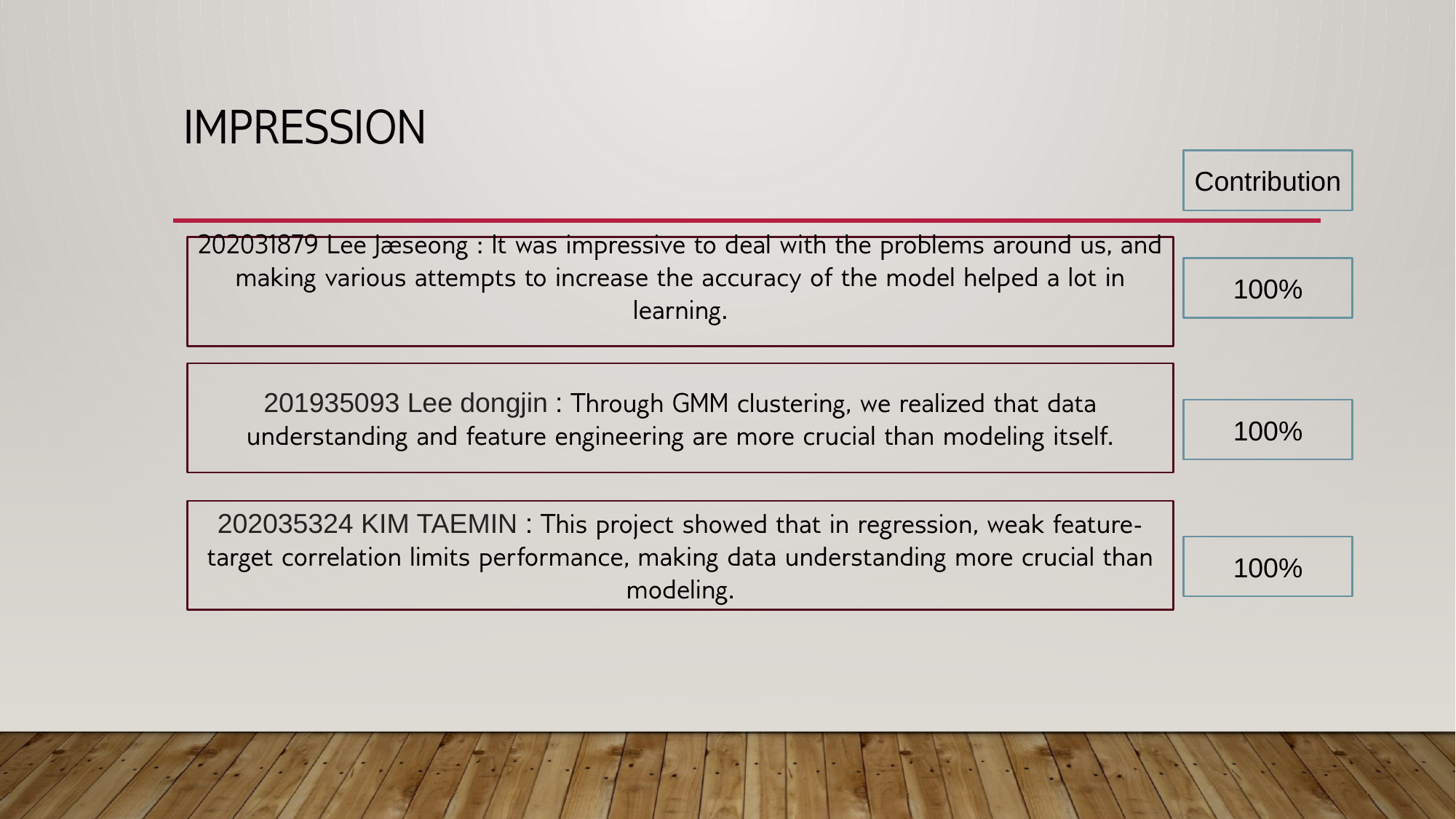

# impression
Contribution
202031879 Lee Jaeseong : It was impressive to deal with the problems around us, and making various attempts to increase the accuracy of the model helped a lot in learning.

100%
201935093 Lee dongjin : Through GMM clustering, we realized that data understanding and feature engineering are more crucial than modeling itself.
100%
202035324 KIM TAEMIN : This project showed that in regression, weak feature-target correlation limits performance, making data understanding more crucial than modeling.
100%